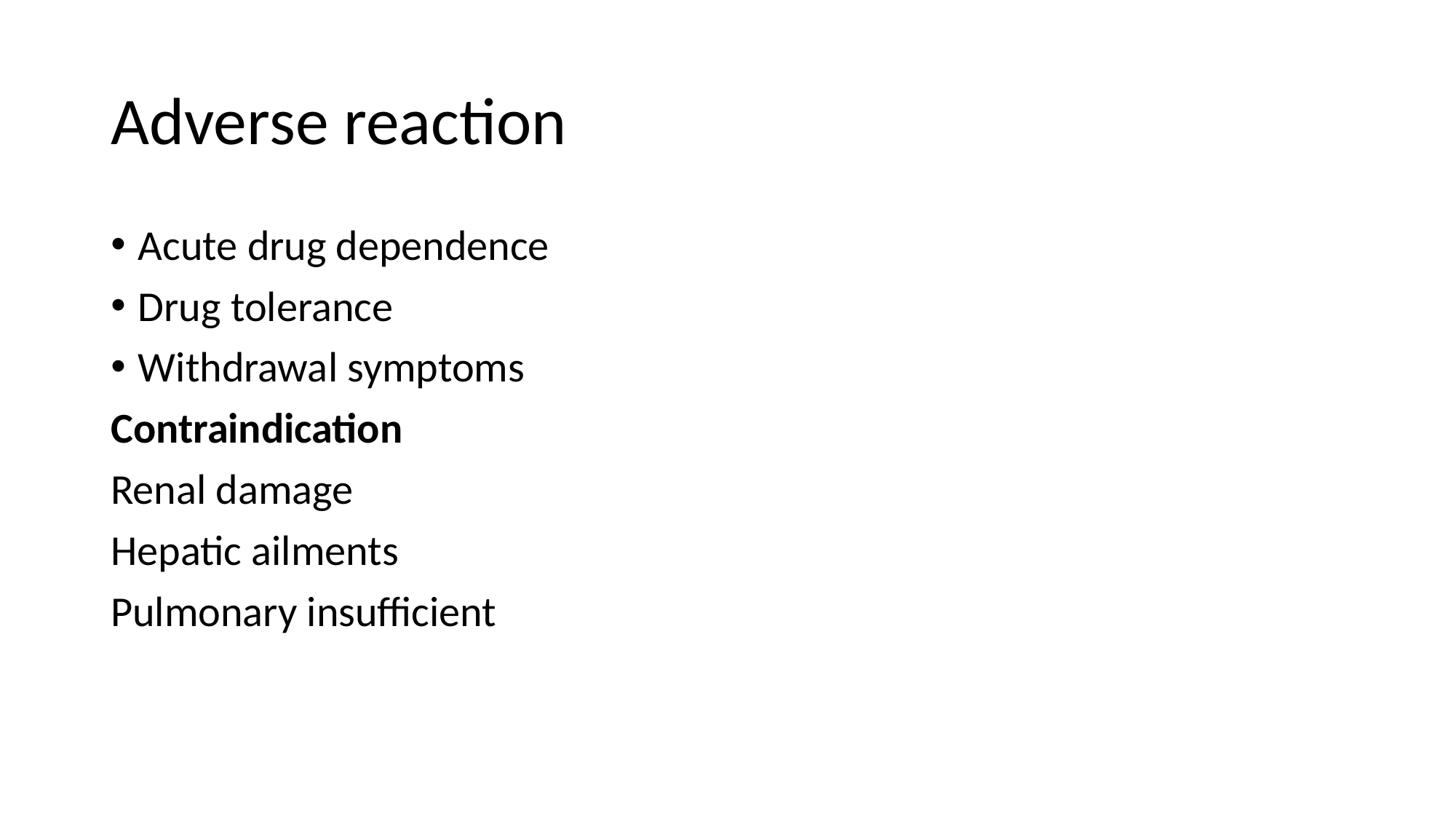

# Adverse reaction
Acute drug dependence
Drug tolerance
Withdrawal symptoms
Contraindication
Renal damage
Hepatic ailments
Pulmonary insufficient